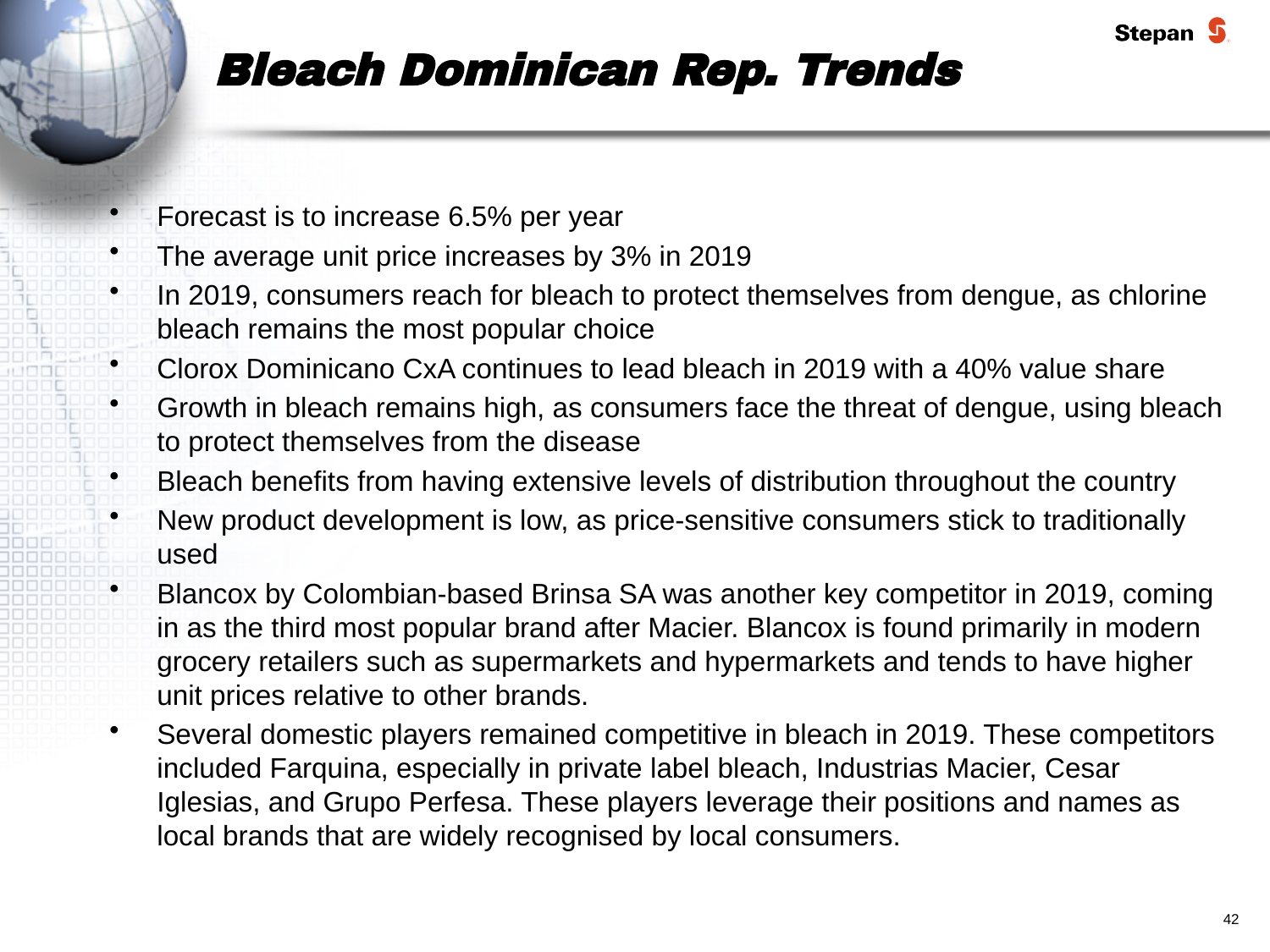

# Bleach Dominican Rep. Trends
Forecast is to increase 6.5% per year
The average unit price increases by 3% in 2019
In 2019, consumers reach for bleach to protect themselves from dengue, as chlorine bleach remains the most popular choice
Clorox Dominicano CxA continues to lead bleach in 2019 with a 40% value share
Growth in bleach remains high, as consumers face the threat of dengue, using bleach to protect themselves from the disease
Bleach benefits from having extensive levels of distribution throughout the country
New product development is low, as price-sensitive consumers stick to traditionally used
Blancox by Colombian-based Brinsa SA was another key competitor in 2019, coming in as the third most popular brand after Macier. Blancox is found primarily in modern grocery retailers such as supermarkets and hypermarkets and tends to have higher unit prices relative to other brands.
Several domestic players remained competitive in bleach in 2019. These competitors included Farquina, especially in private label bleach, Industrias Macier, Cesar Iglesias, and Grupo Perfesa. These players leverage their positions and names as local brands that are widely recognised by local consumers.
42